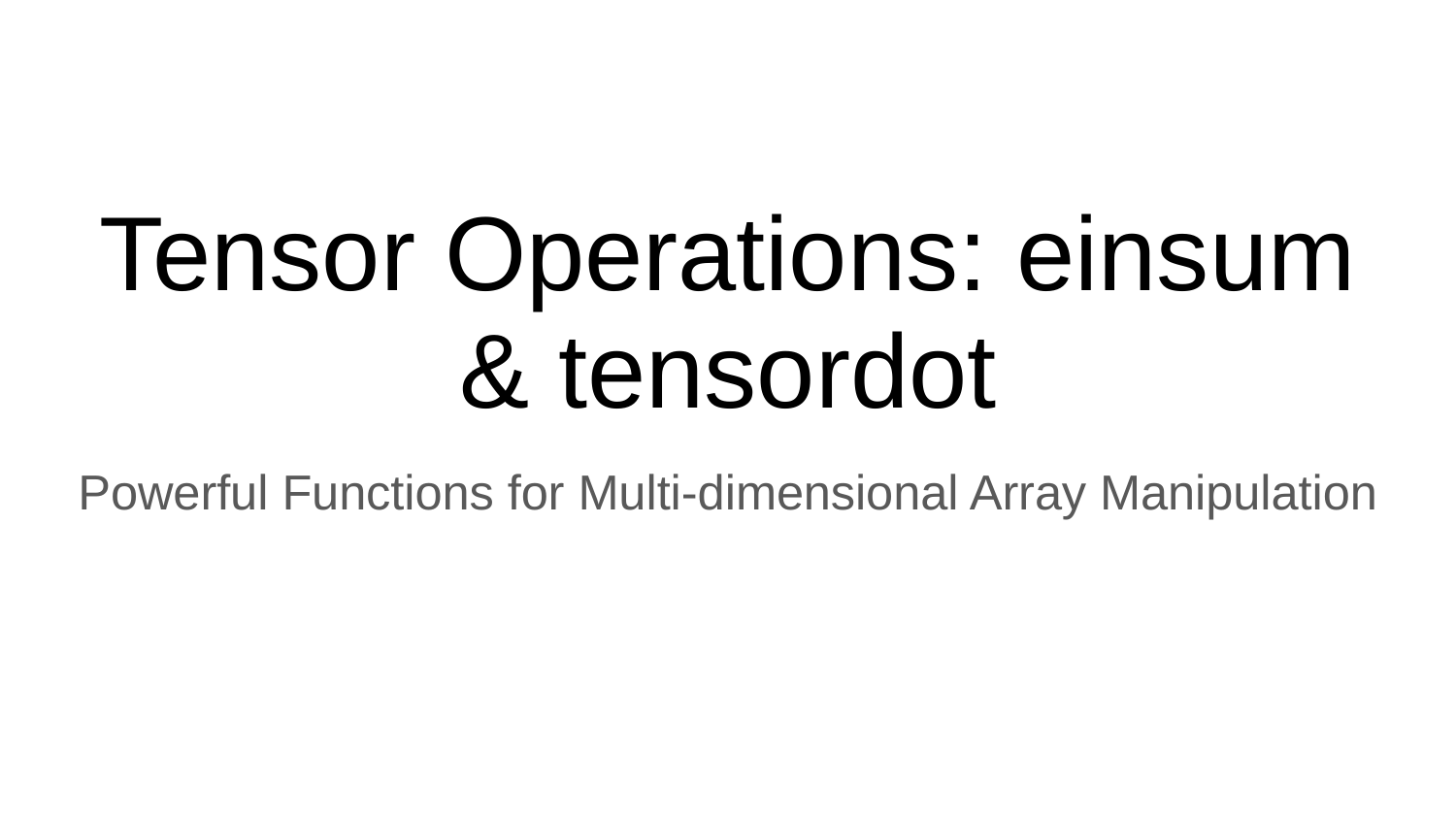

# Tensor Operations: einsum & tensordot
Powerful Functions for Multi-dimensional Array Manipulation